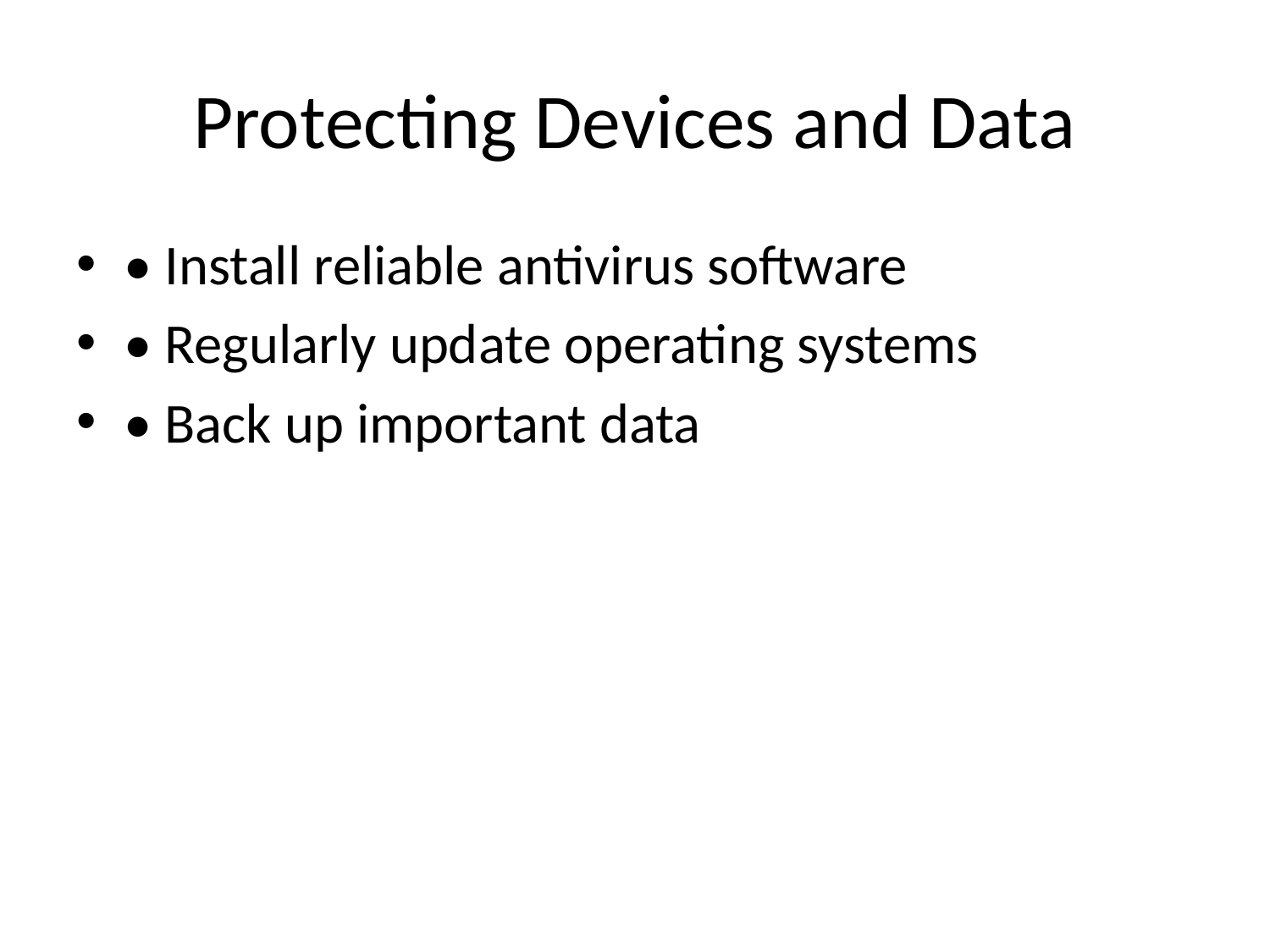

# Protecting Devices and Data
• Install reliable antivirus software
• Regularly update operating systems
• Back up important data